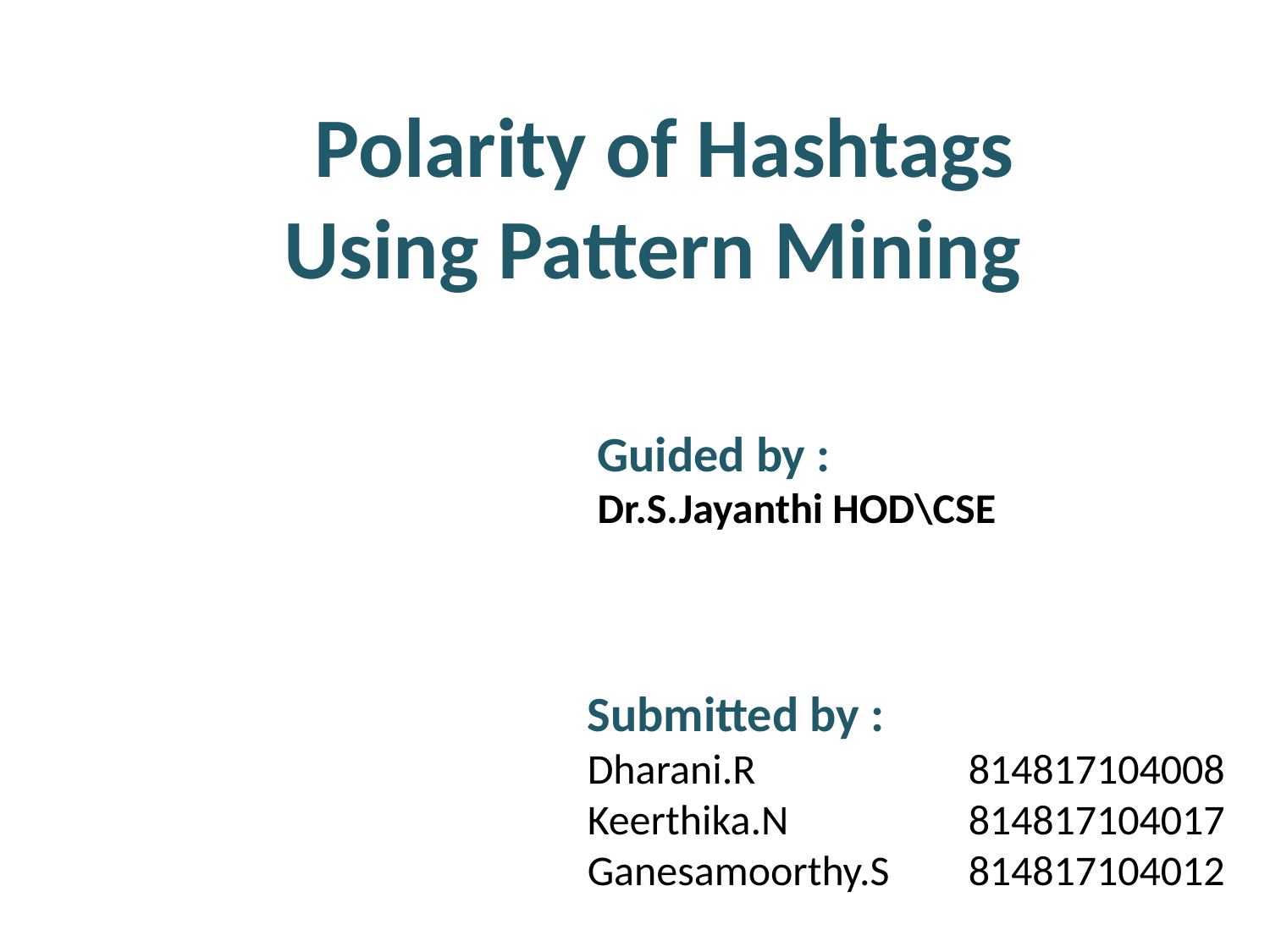

Polarity of Hashtags Using Pattern Mining
Guided by :
Dr.S.Jayanthi HOD\CSE
Submitted by :
Dharani.R		814817104008
Keerthika.N		814817104017
Ganesamoorthy.S	814817104012